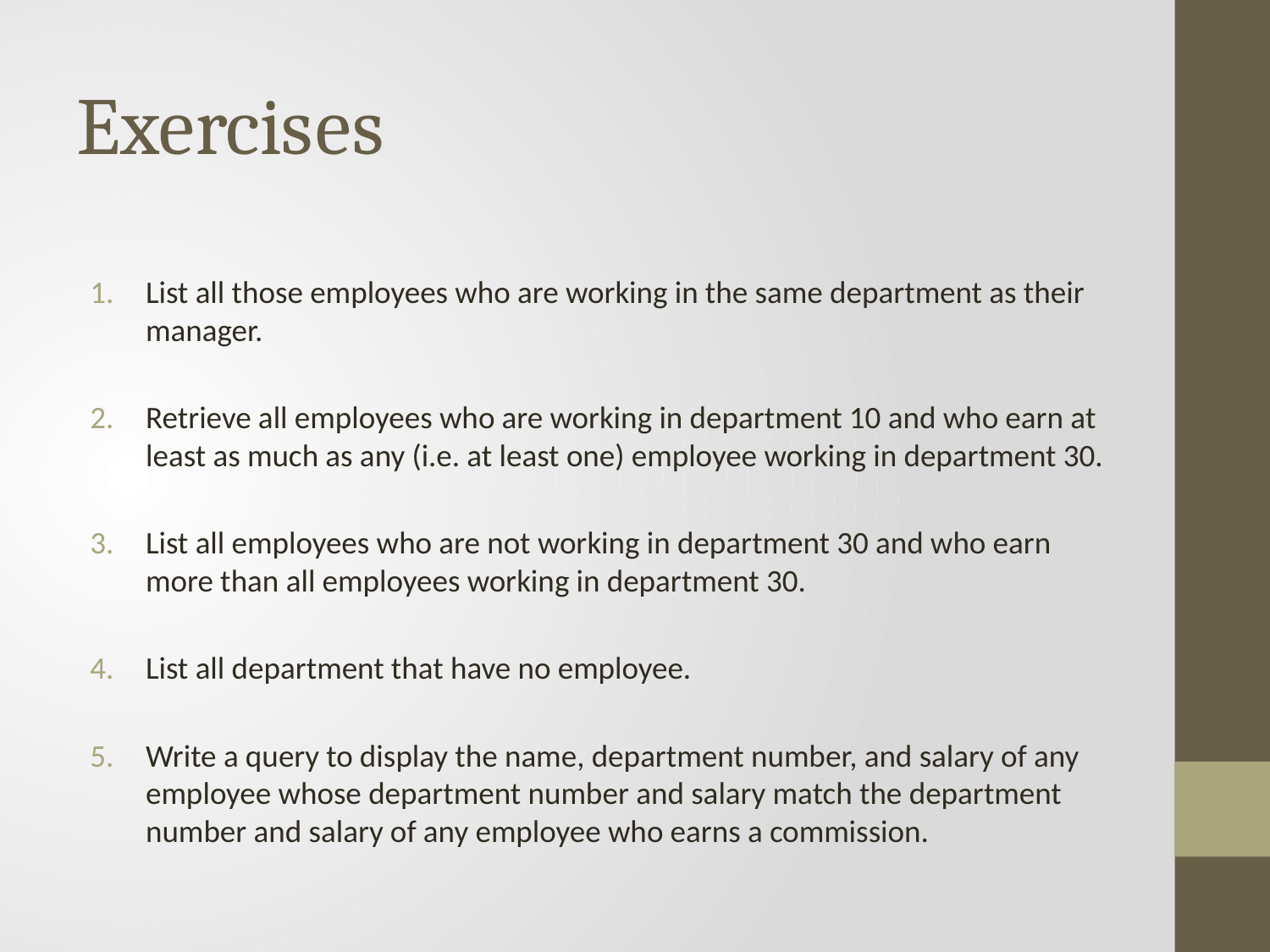

# Exercises

List all those employees who are working in the same department as their manager.

Retrieve all employees who are working in department 10 and who earn at least as much as any (i.e. at least one) employee working in department 30.

List all employees who are not working in department 30 and who earn more than all employees working in department 30.

List all department that have no employee.

Write a query to display the name, department number, and salary of any employee whose department number and salary match the department number and salary of any employee who earns a commission.